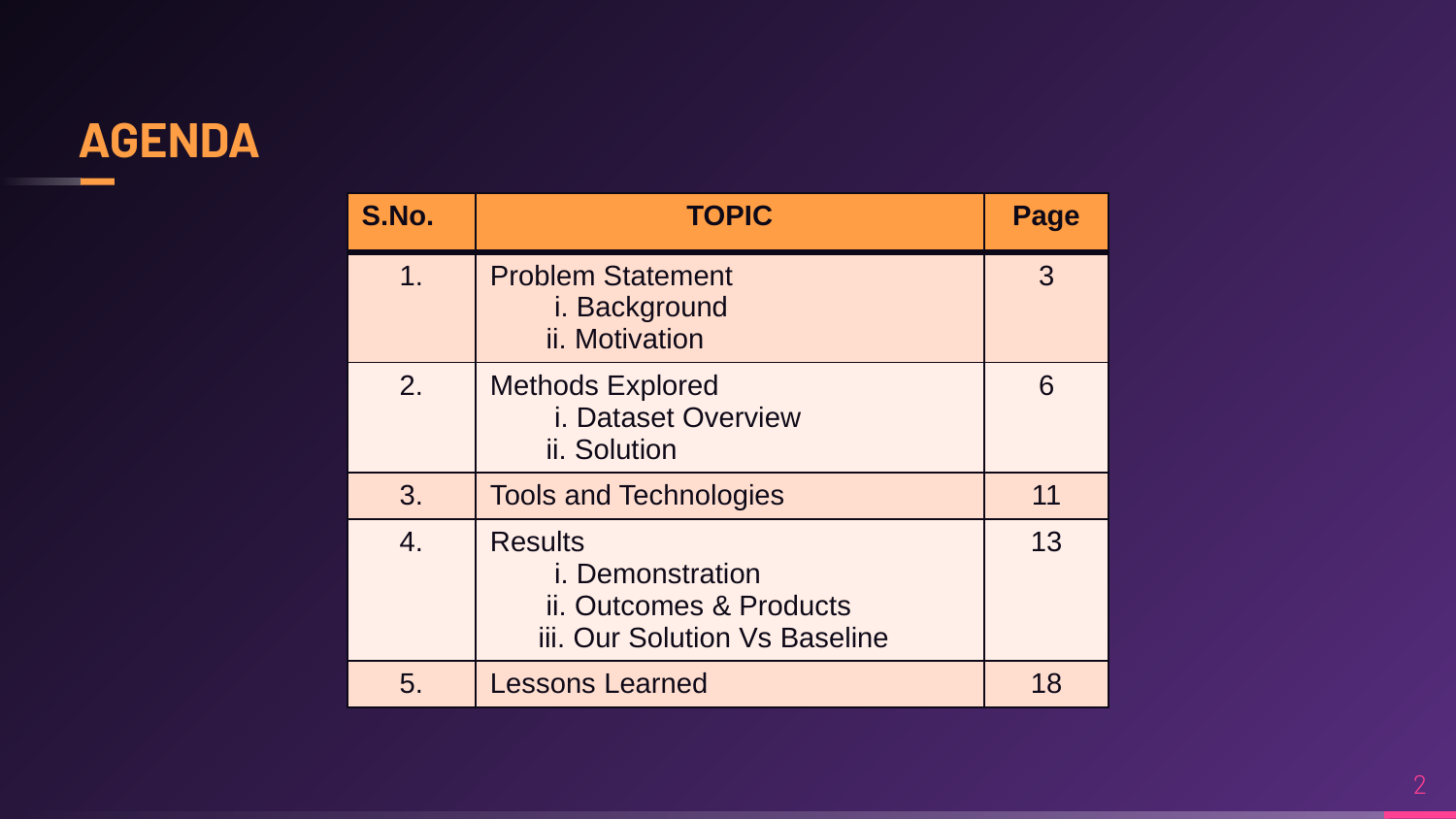

# AGENDA
| S.No. | TOPIC | Page |
| --- | --- | --- |
| 1. | Problem Statement i. Background ii. Motivation | 3 |
| 2. | Methods Explored i. Dataset Overview ii. Solution | 6 |
| 3. | Tools and Technologies | 11 |
| 4. | Results i. Demonstration ii. Outcomes & Products iii. Our Solution Vs Baseline | 13 |
| 5. | Lessons Learned | 18 |
2